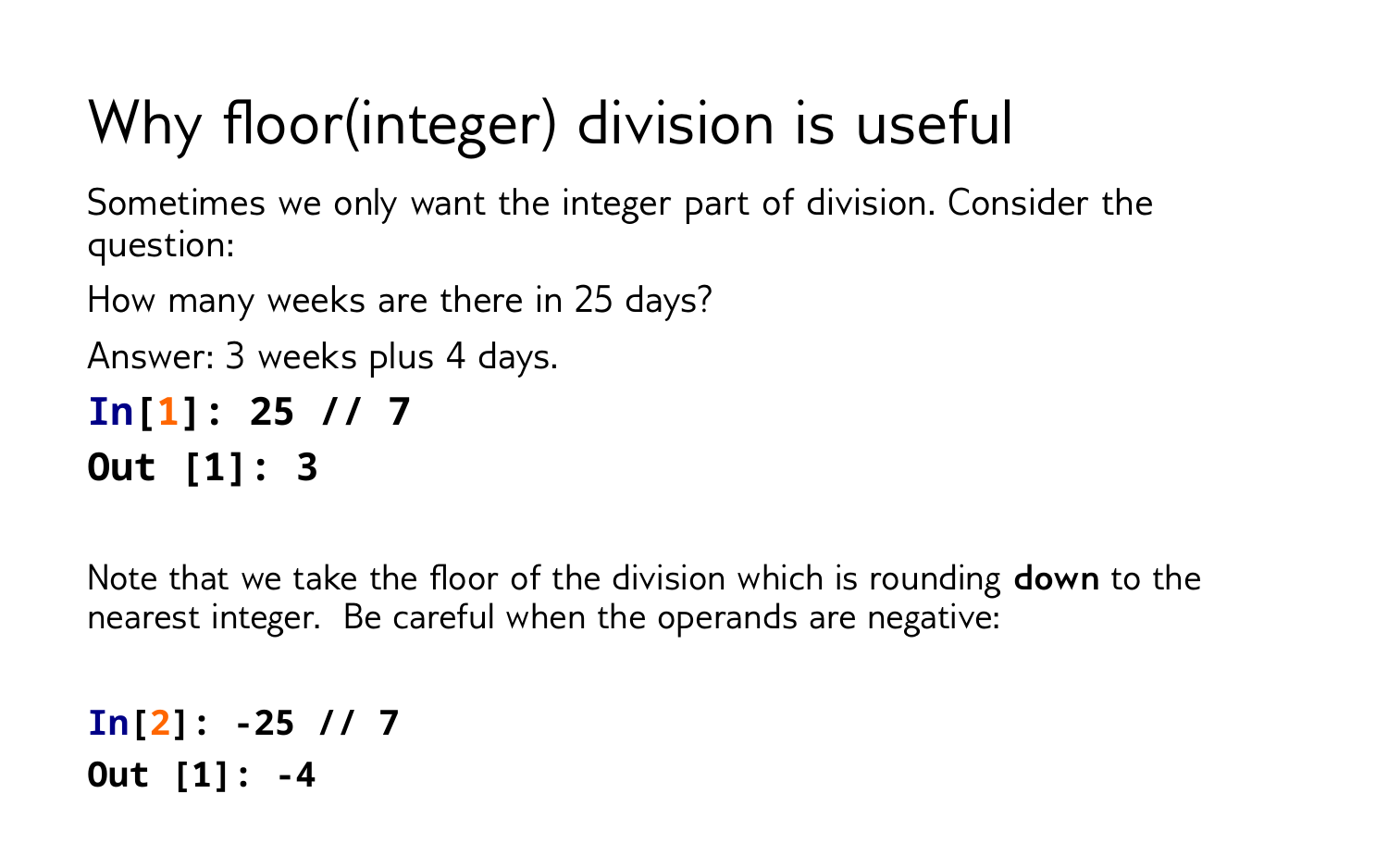

# Why floor(integer) division is useful
Sometimes we only want the integer part of division. Consider the question:
How many weeks are there in 25 days?
Answer: 3 weeks plus 4 days.
In[1]: 25 // 7
Out [1]: 3

Note that we take the floor of the division which is rounding down to the nearest integer.  Be careful when the operands are negative:

In[2]: -25 // 7
Out [1]: -4